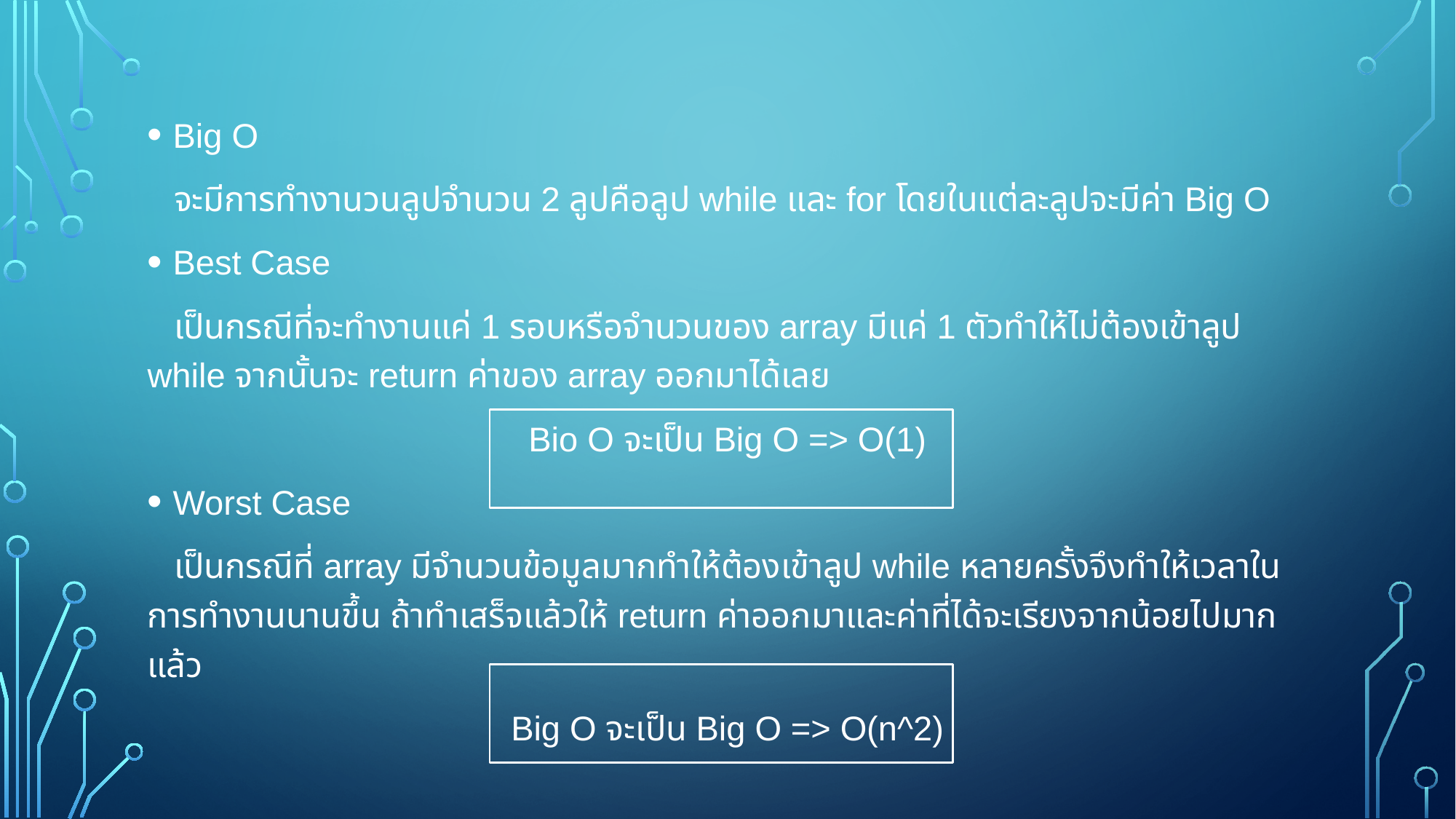

Big O
   จะมีการทำงานวนลูปจำนวน 2 ลูปคือลูป while และ for โดยในแต่ละลูปจะมีค่า Big O
Best Case
   เป็นกรณีที่จะทำงานแค่ 1 รอบหรือจำนวนของ array มีแค่ 1 ตัวทำให้ไม่ต้องเข้าลูป while จากนั้นจะ return ค่าของ array ออกมาได้เลย
Bio O จะเป็น Big O => O(1)
Worst Case
   เป็นกรณีที่ array มีจำนวนข้อมูลมากทำให้ต้องเข้าลูป while หลายครั้งจึงทำให้เวลาในการทำงานนานขึ้น ถ้าทำเสร็จแล้วให้ return ค่าออกมาและค่าที่ได้จะเรียงจากน้อยไปมากแล้ว
Big O จะเป็น Big O => O(n^2)